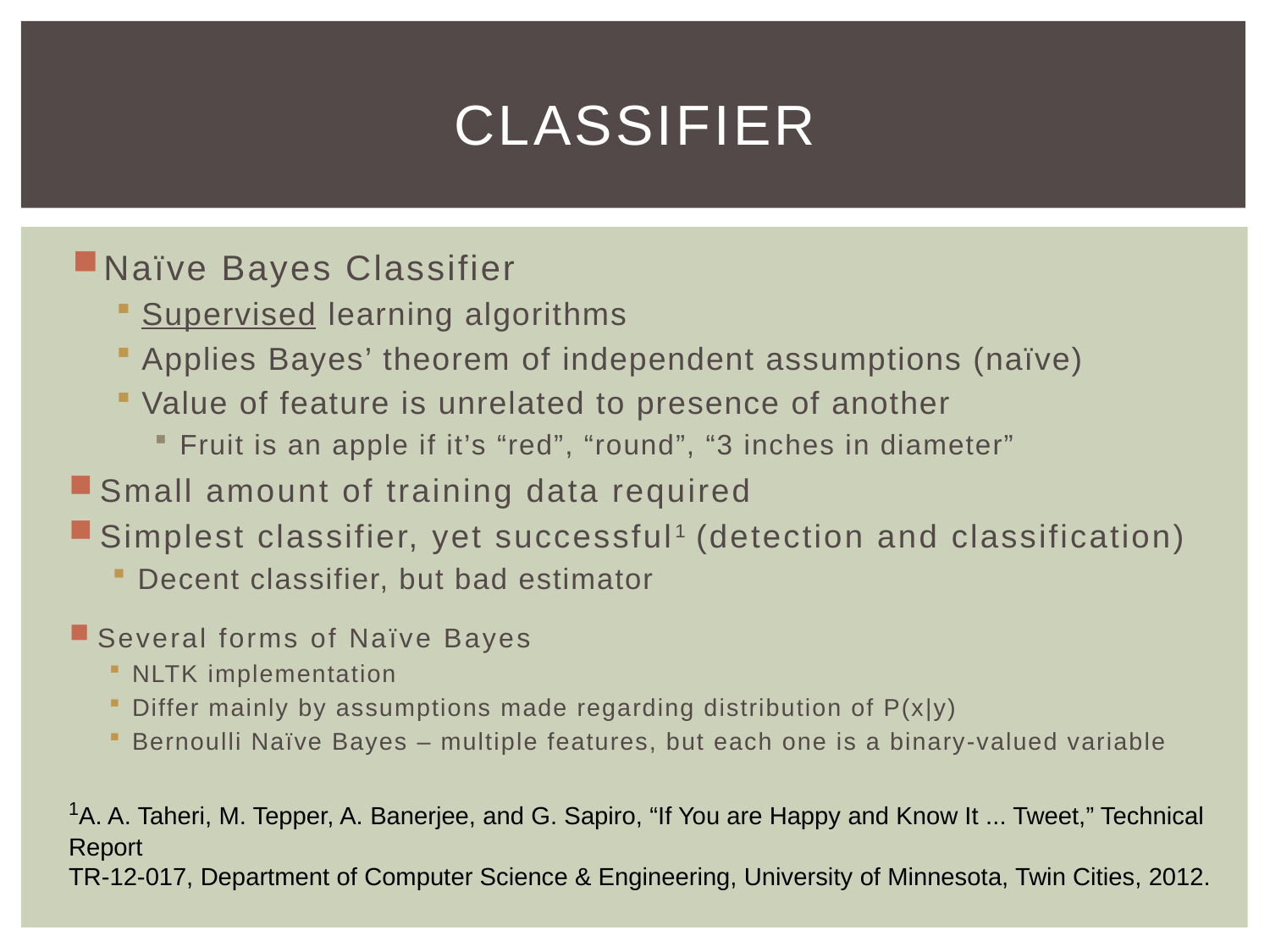

# CLASSIFIER
Naïve Bayes Classifier
Supervised learning algorithms
Applies Bayes’ theorem of independent assumptions (naïve)
Value of feature is unrelated to presence of another
Fruit is an apple if it’s “red”, “round”, “3 inches in diameter”
Small amount of training data required
Simplest classifier, yet successful1 (detection and classification)
Decent classifier, but bad estimator
Several forms of Naïve Bayes
NLTK implementation
Differ mainly by assumptions made regarding distribution of P(x|y)
Bernoulli Naïve Bayes – multiple features, but each one is a binary-valued variable

1A. A. Taheri, M. Tepper, A. Banerjee, and G. Sapiro, “If You are Happy and Know It ... Tweet,” Technical Report
TR-12-017, Department of Computer Science & Engineering, University of Minnesota, Twin Cities, 2012.